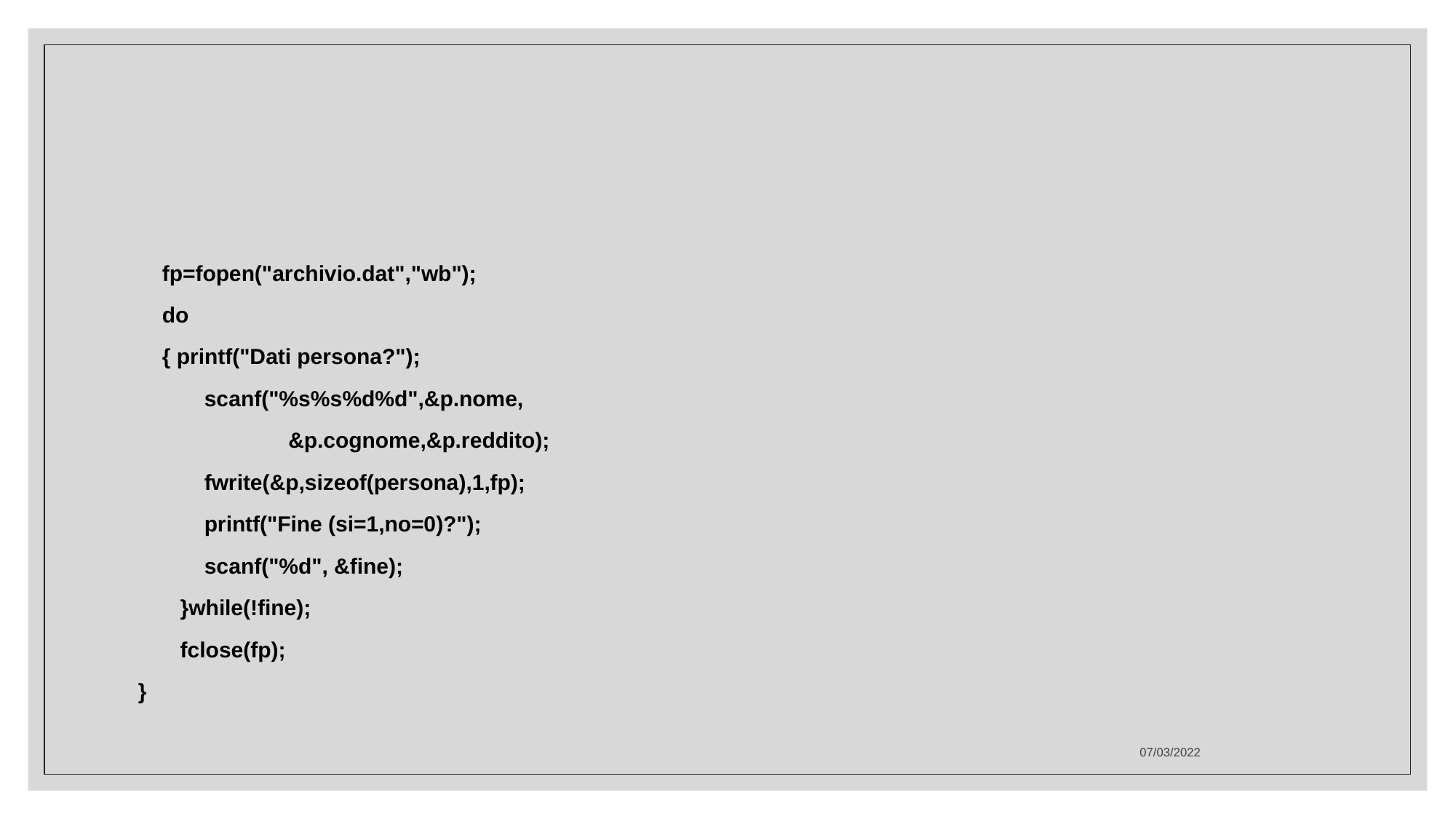

#
    fp=fopen("archivio.dat","wb");
    do
    { printf("Dati persona?");
           scanf("%s%s%d%d",&p.nome,
                         &p.cognome,&p.reddito);
           fwrite(&p,sizeof(persona),1,fp);
           printf("Fine (si=1,no=0)?");
           scanf("%d", &fine);
       }while(!fine);
       fclose(fp);
}
07/03/2022